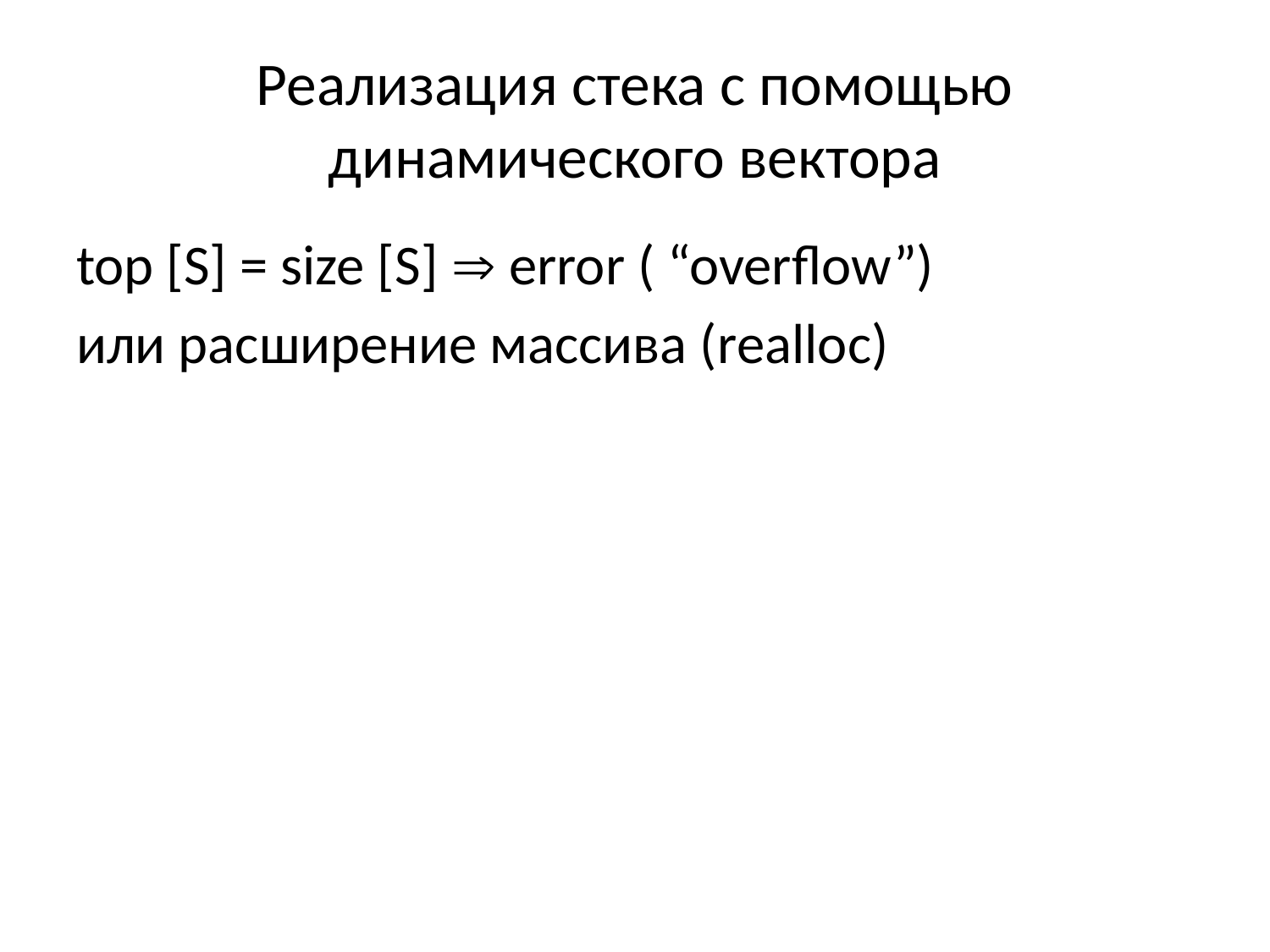

# Реализация стека с помощью динамического вектора
top [S] = size [S] ⇒ error ( “overflow”)
или расширение массива (realloc)